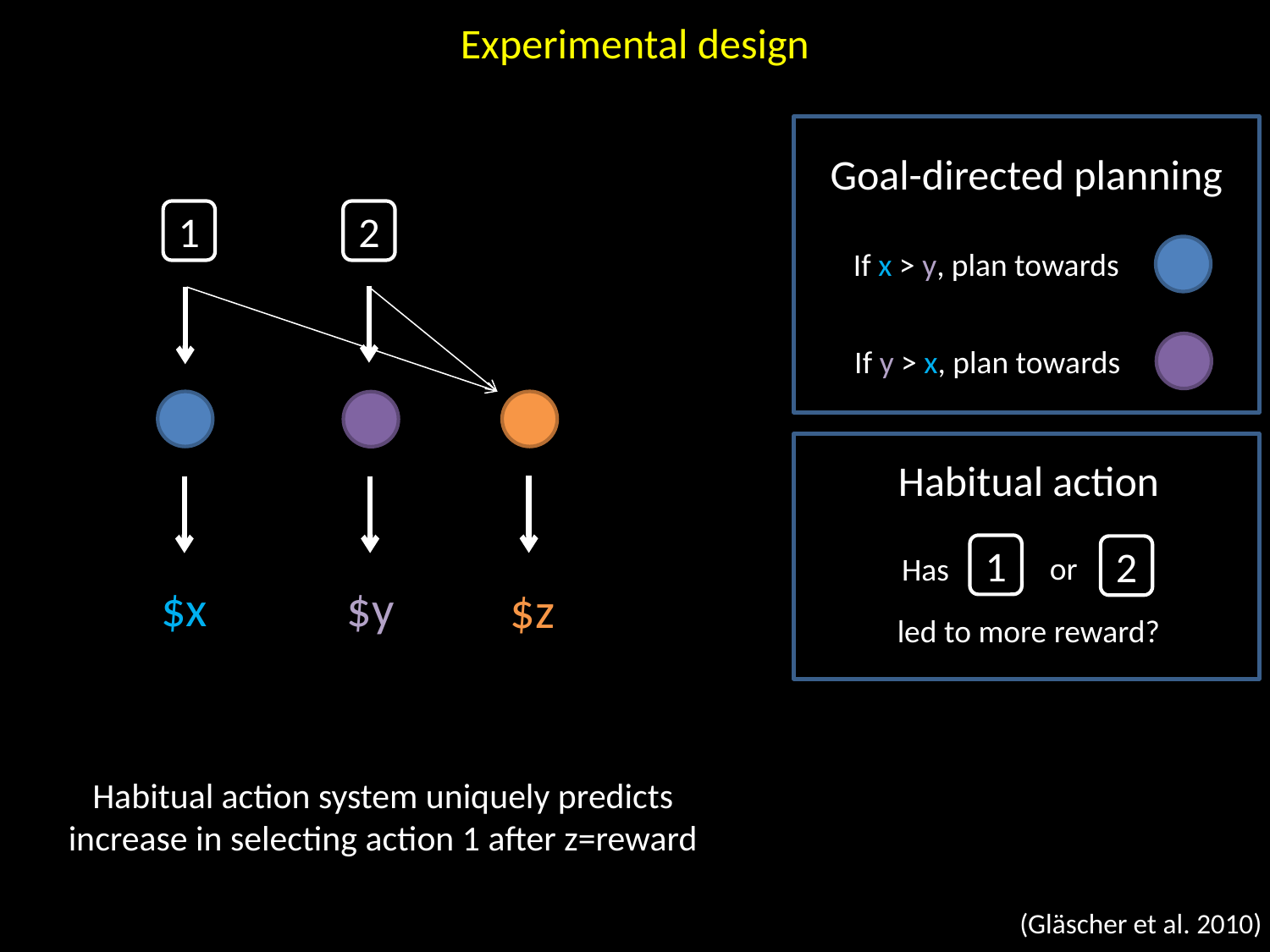

Experimental design

Goal-directed planning
1
2

If x > y, plan towards

If y > x, plan towards

Habitual action
1
2
or
Has
$x
$y
$z
led to more reward?
Habitual action system uniquely predicts increase in selecting action 1 after z=reward
(Gläscher et al. 2010)